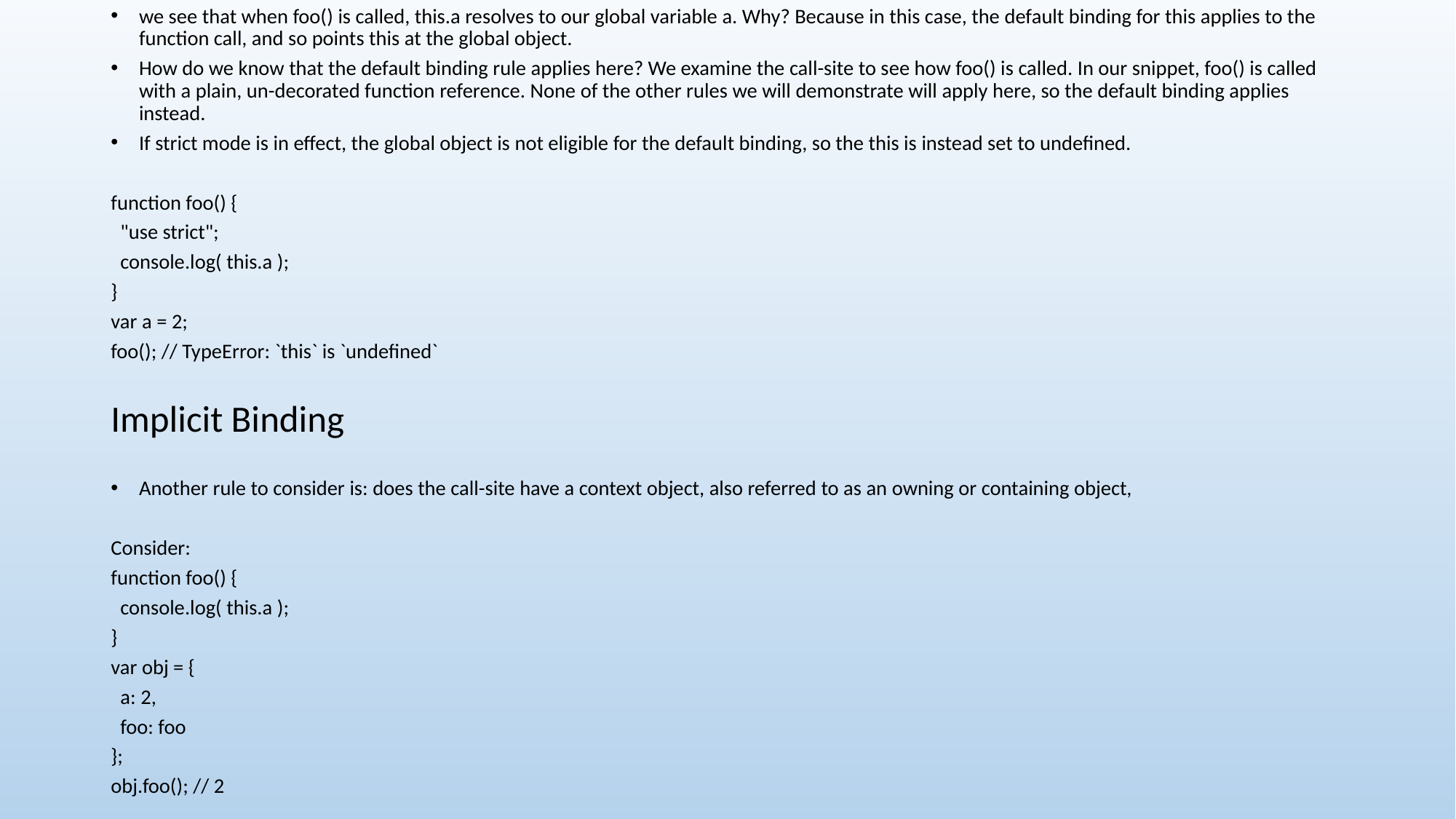

we see that when foo() is called, this.a resolves to our global variable a. Why? Because in this case, the default binding for this applies to the function call, and so points this at the global object.
How do we know that the default binding rule applies here? We examine the call-site to see how foo() is called. In our snippet, foo() is called with a plain, un-decorated function reference. None of the other rules we will demonstrate will apply here, so the default binding applies instead.
If strict mode is in effect, the global object is not eligible for the default binding, so the this is instead set to undefined.

function foo() {
  "use strict";
  console.log( this.a );
}
var a = 2;
foo(); // TypeError: `this` is `undefined`

Implicit Binding

Another rule to consider is: does the call-site have a context object, also referred to as an owning or containing object,

Consider:
function foo() {
  console.log( this.a );
}
var obj = {
  a: 2,
  foo: foo
};
obj.foo(); // 2